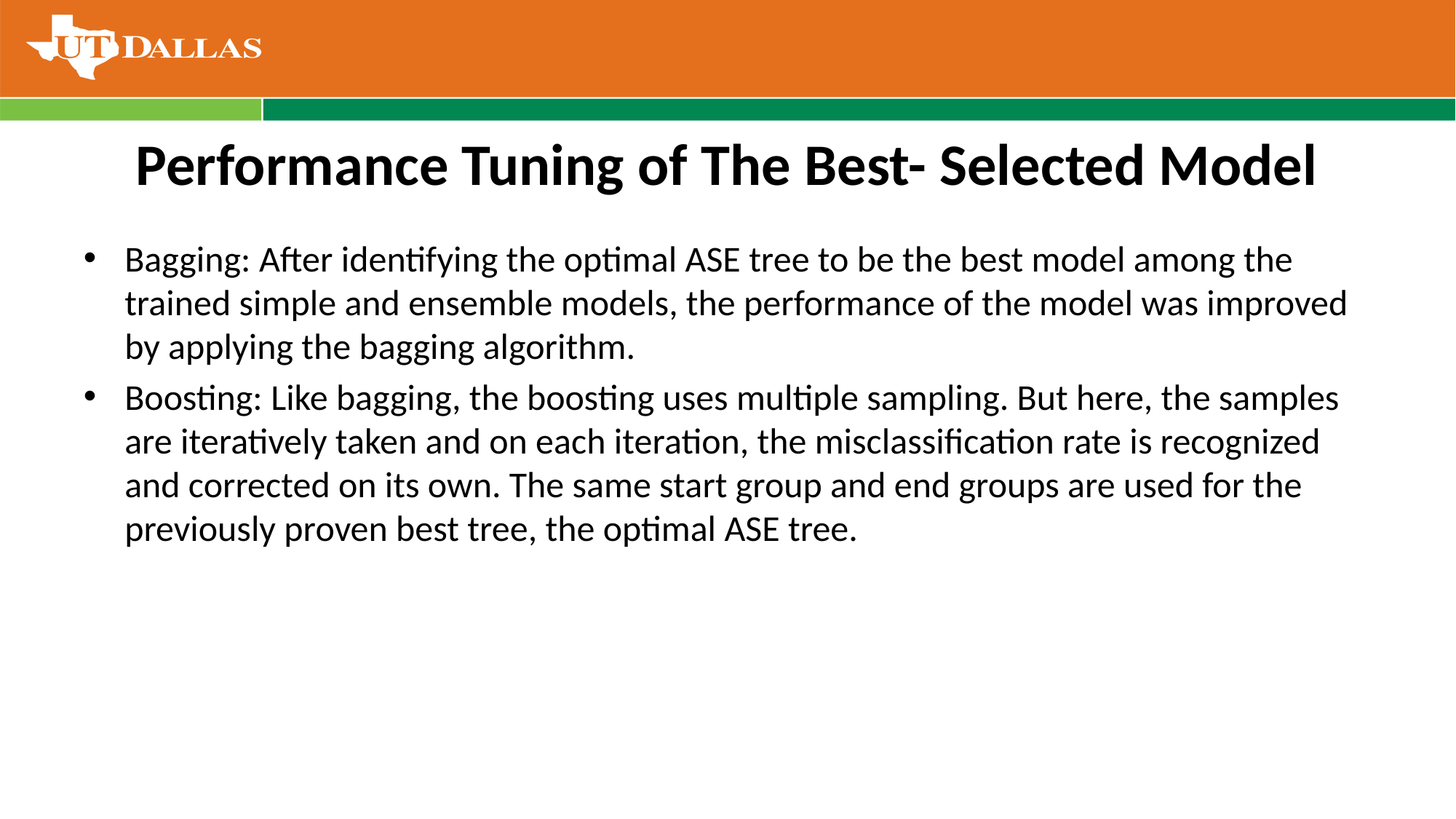

# Performance Tuning of The Best- Selected Model
Bagging: After identifying the optimal ASE tree to be the best model among the trained simple and ensemble models, the performance of the model was improved by applying the bagging algorithm.
Boosting: Like bagging, the boosting uses multiple sampling. But here, the samples are iteratively taken and on each iteration, the misclassification rate is recognized and corrected on its own. The same start group and end groups are used for the previously proven best tree, the optimal ASE tree.